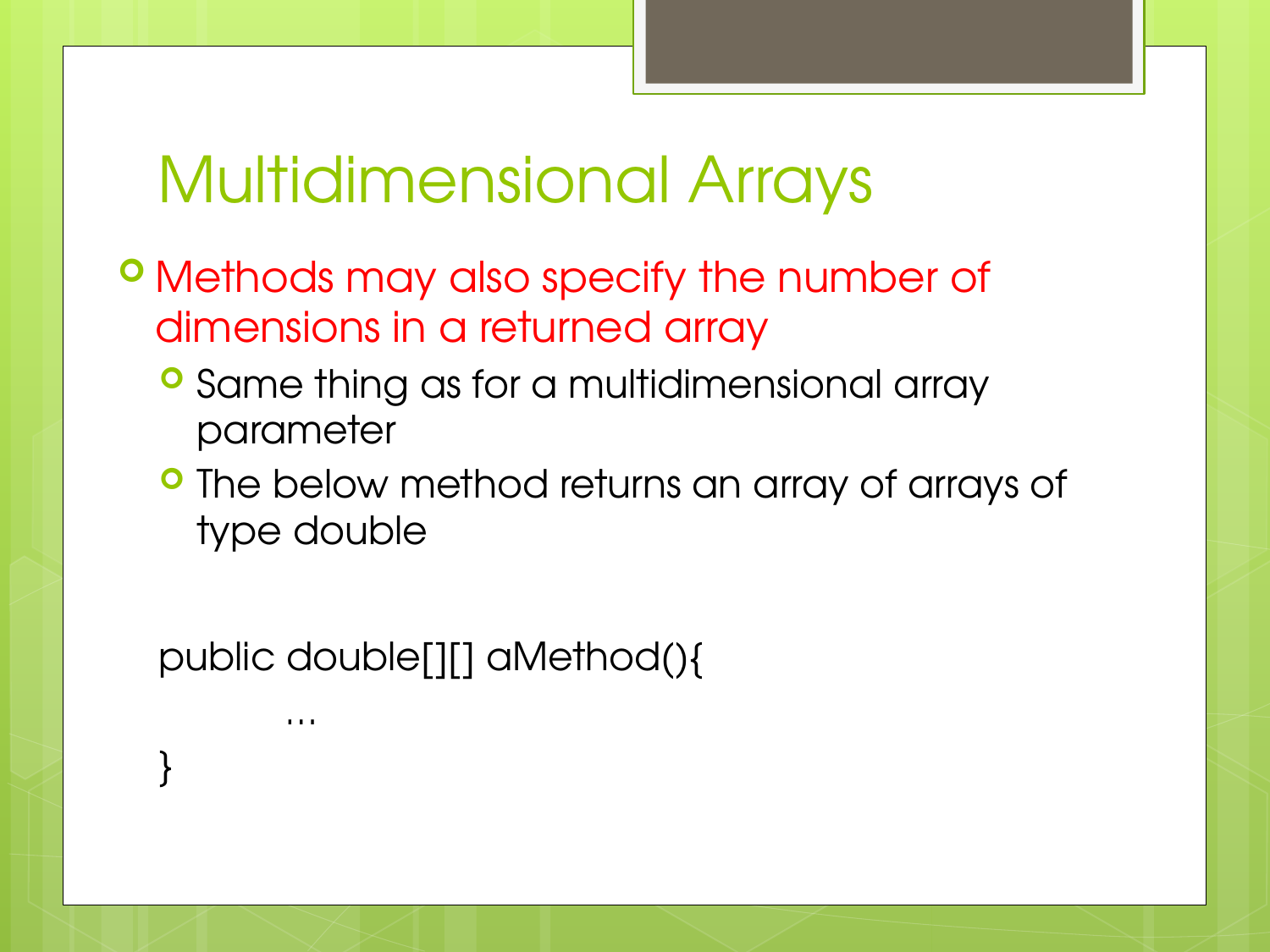

# Multidimensional Arrays
Methods may also specify the number of dimensions in a returned array
Same thing as for a multidimensional array parameter
The below method returns an array of arrays of type double

public double[][] aMethod(){
	…
}